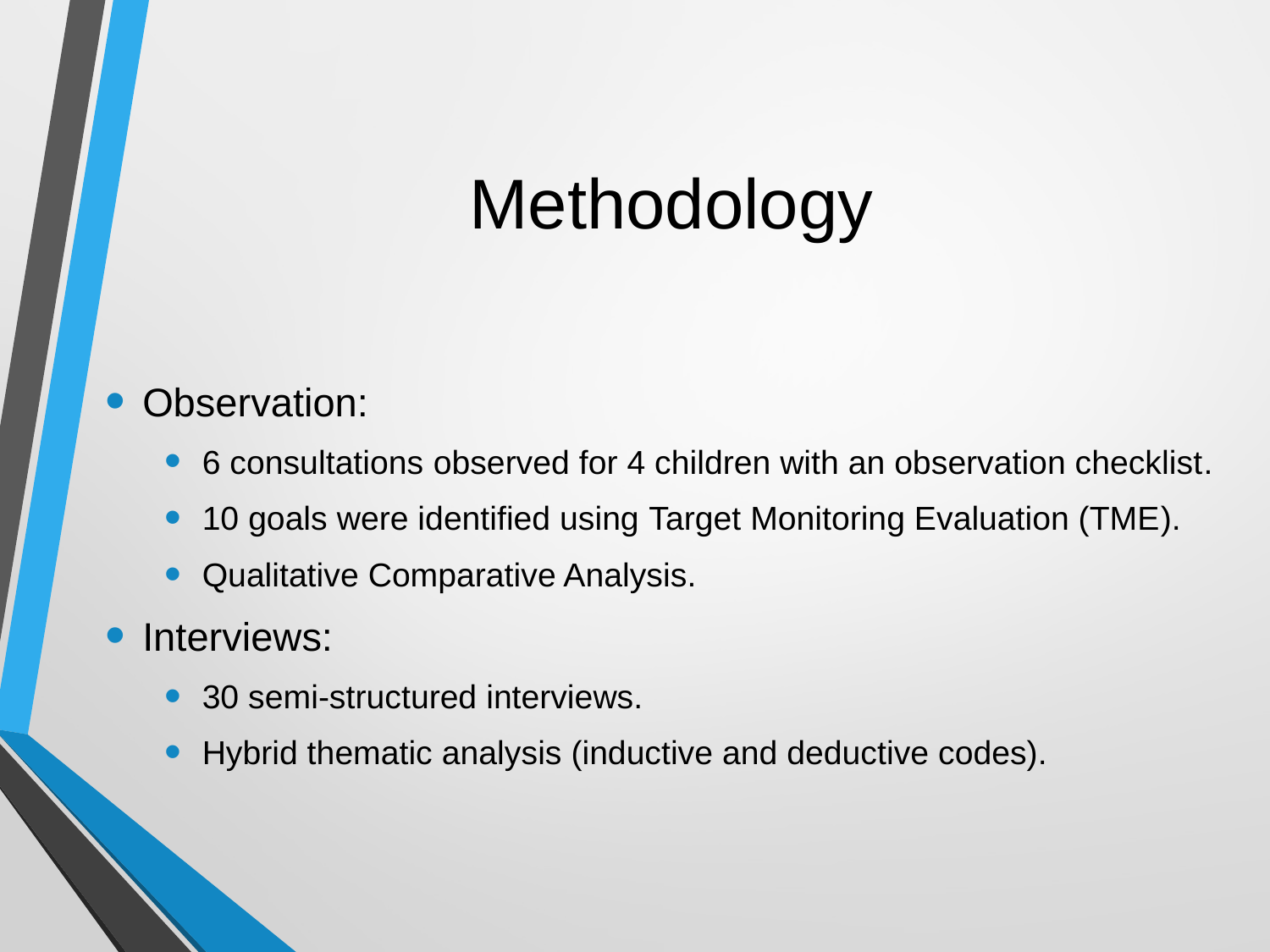

# Methodology
Observation:
6 consultations observed for 4 children with an observation checklist.
10 goals were identified using Target Monitoring Evaluation (TME).
Qualitative Comparative Analysis.
Interviews:
30 semi-structured interviews.
Hybrid thematic analysis (inductive and deductive codes).